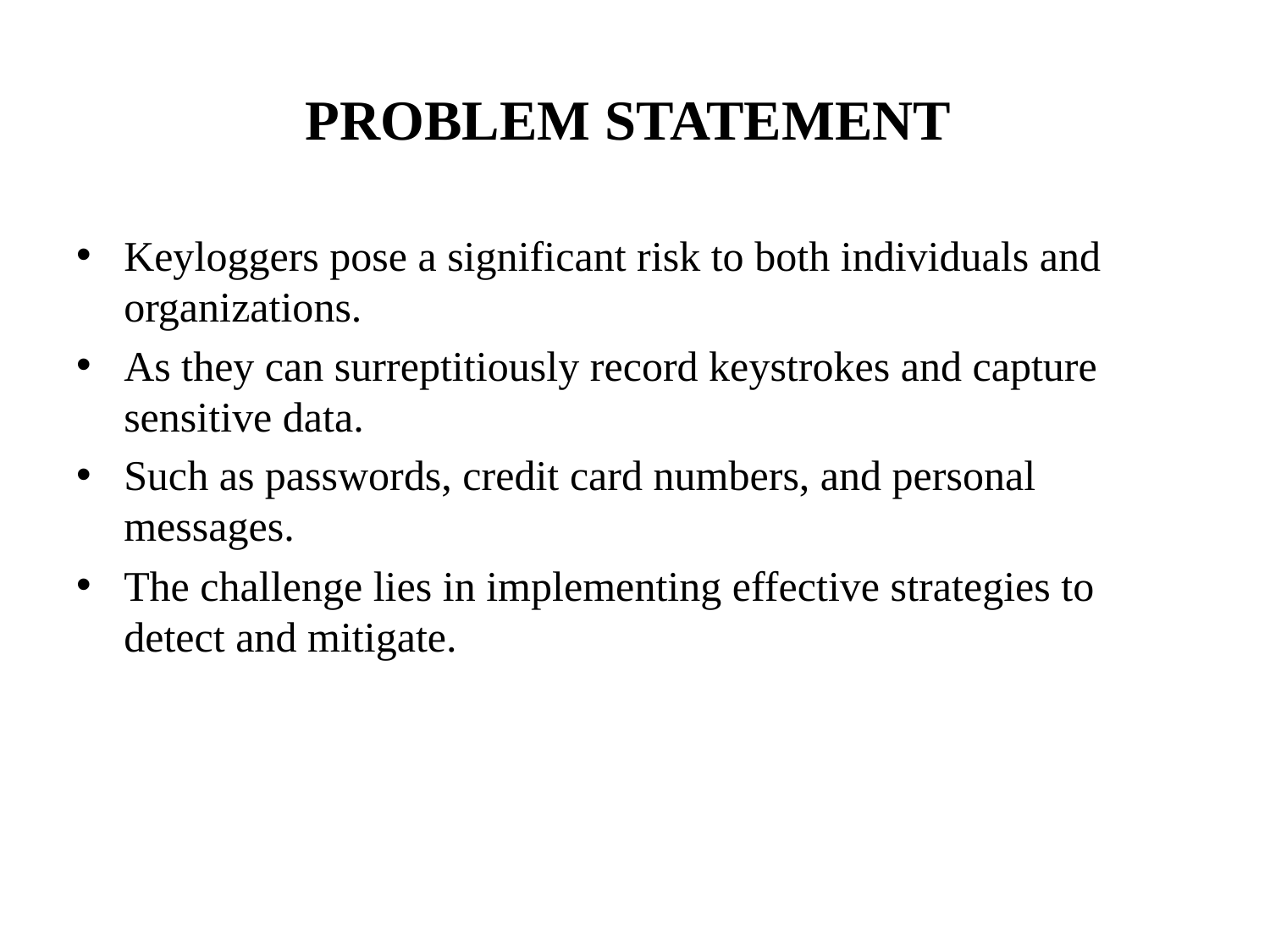

# PROBLEM STATEMENT
Keyloggers pose a significant risk to both individuals and organizations.
As they can surreptitiously record keystrokes and capture sensitive data.
Such as passwords, credit card numbers, and personal messages.
The challenge lies in implementing effective strategies to detect and mitigate.